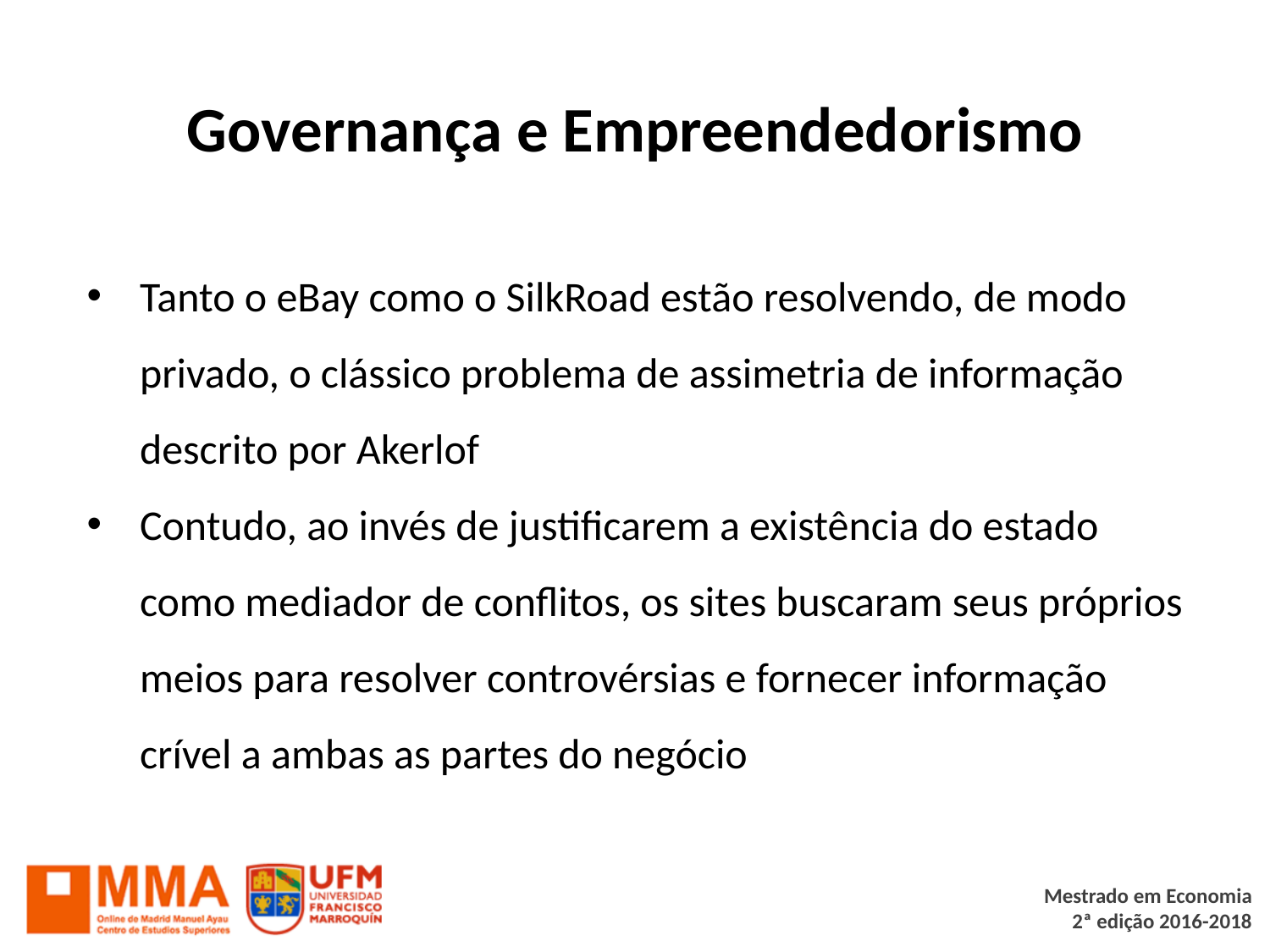

# Governança e Empreendedorismo
Tanto o eBay como o SilkRoad estão resolvendo, de modo privado, o clássico problema de assimetria de informação descrito por Akerlof
Contudo, ao invés de justificarem a existência do estado como mediador de conflitos, os sites buscaram seus próprios meios para resolver controvérsias e fornecer informação crível a ambas as partes do negócio